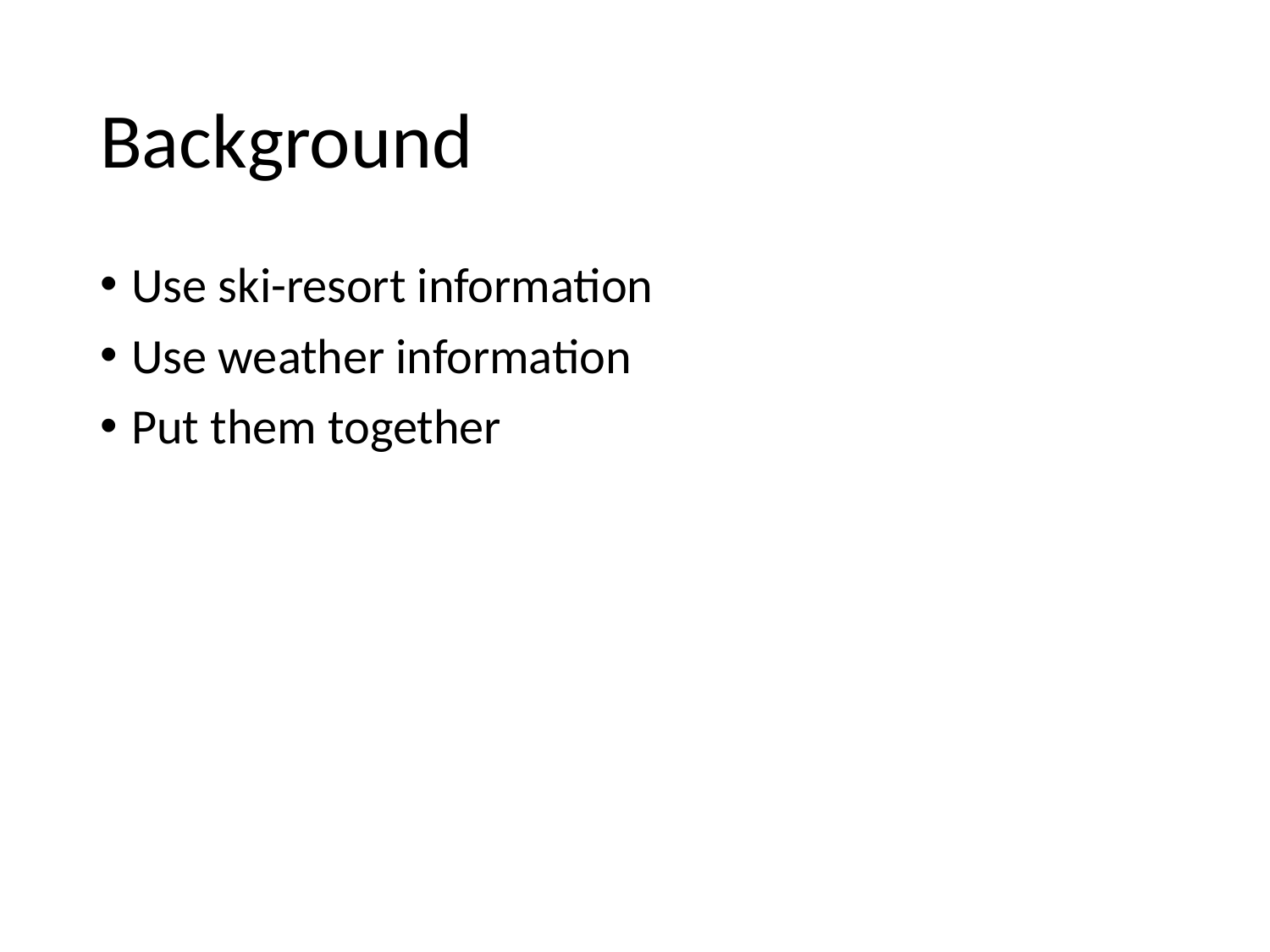

# Background
Use ski-resort information
Use weather information
Put them together